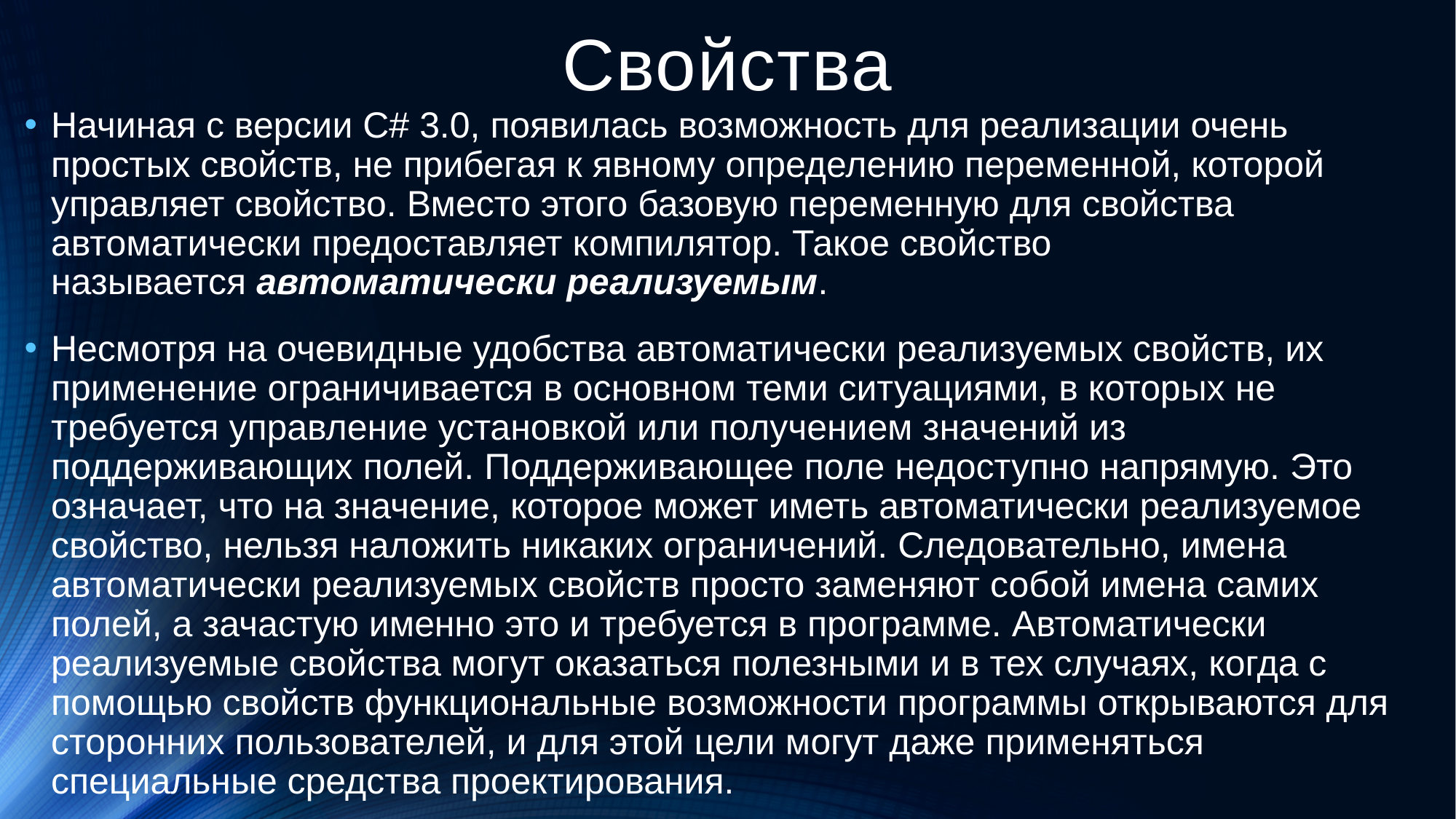

# Свойства
Начиная с версии C# 3.0, появилась возможность для реализации очень простых свойств, не прибегая к явному определению переменной, которой управляет свойство. Вместо этого базовую переменную для свойства автоматически предоставляет компилятор. Такое свойство называется автоматически реализуемым.
Несмотря на очевидные удобства автоматически реализуемых свойств, их применение ограничивается в основном теми ситуациями, в которых не требуется управление установкой или получением значений из поддерживающих полей. Поддерживающее поле недоступно напрямую. Это означает, что на значение, которое может иметь автоматически реализуемое свойство, нельзя наложить никаких ограничений. Следовательно, имена автоматически реализуемых свойств просто заменяют собой имена самих полей, а зачастую именно это и требуется в программе. Автоматически реализуемые свойства могут оказаться полезными и в тех случаях, когда с помощью свойств функциональные возможности программы открываются для сторонних пользователей, и для этой цели могут даже применяться специальные средства проектирования.